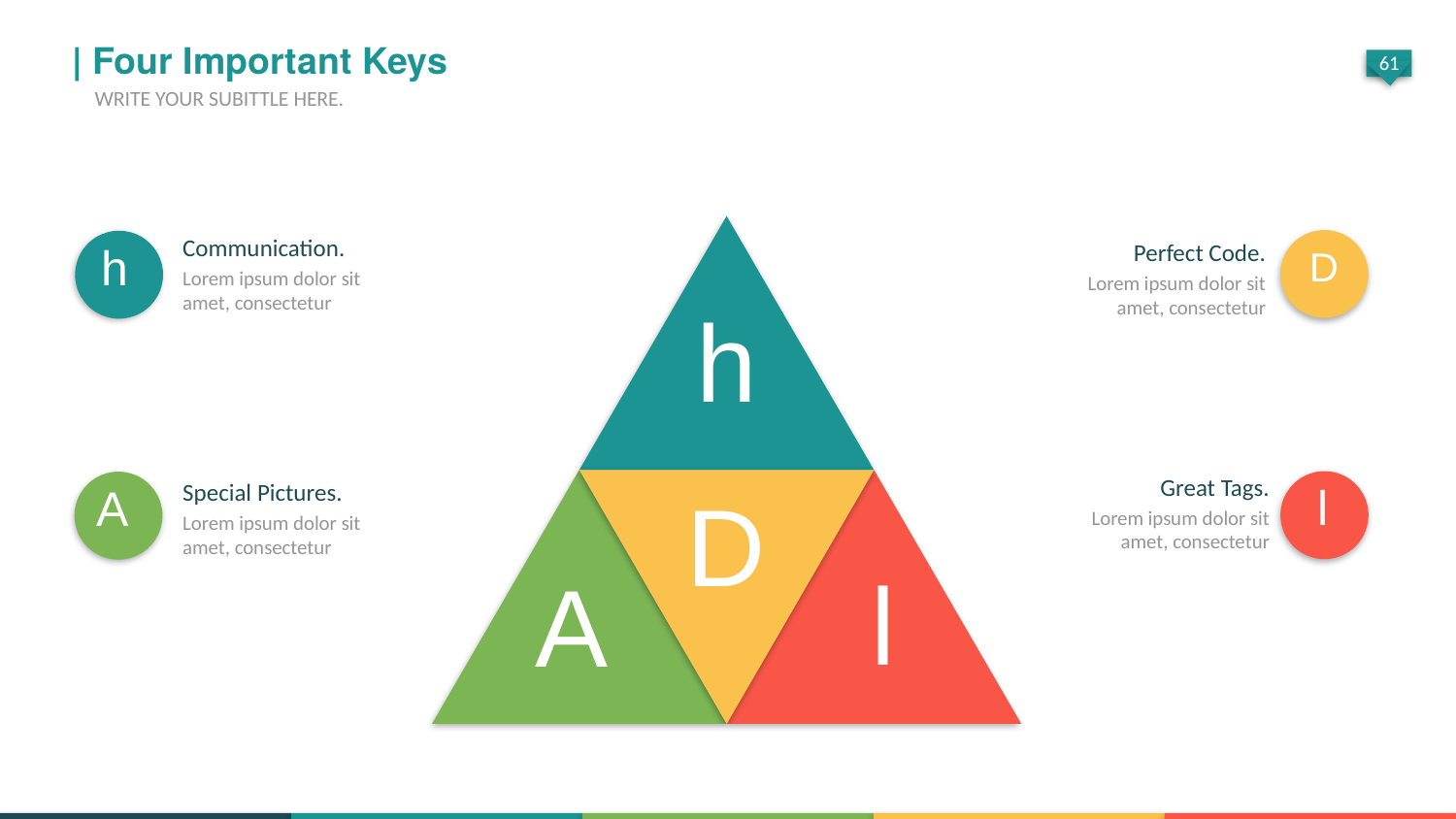

| Four Important Keys
WRITE YOUR SUBITTLE HERE.

Communication.
Lorem ipsum dolor sit amet, consectetur

D
Perfect Code.
Lorem ipsum dolor sit amet, consectetur
h

h
Great Tags.
Lorem ipsum dolor sit amet, consectetur
Special Pictures.
Lorem ipsum dolor sit amet, consectetur
l

D
A

l
A